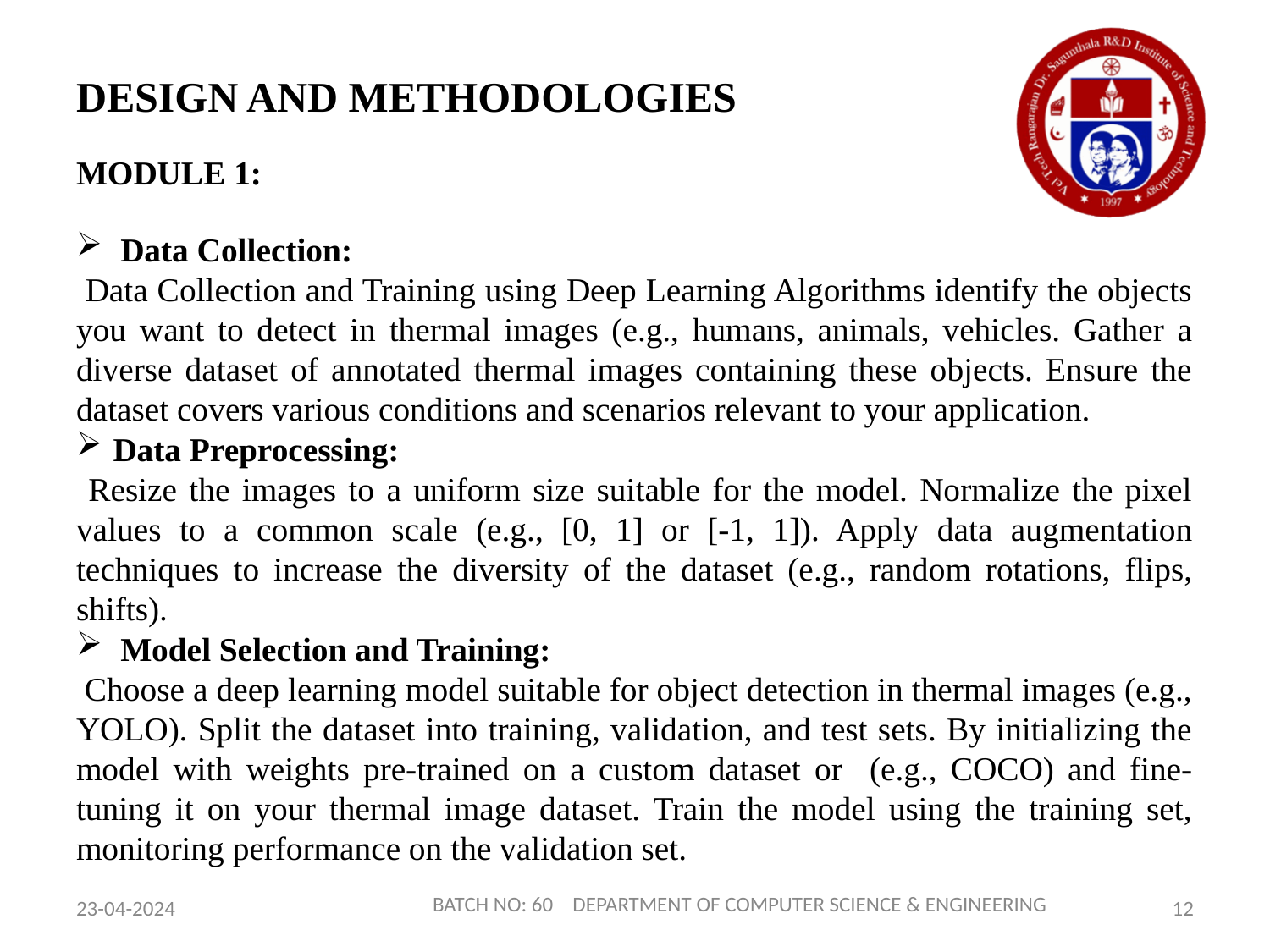

# DESIGN AND METHODOLOGIES
MODULE 1:

Data Collection:
 Data Collection and Training using Deep Learning Algorithms identify the objects you want to detect in thermal images (e.g., humans, animals, vehicles. Gather a diverse dataset of annotated thermal images containing these objects. Ensure the dataset covers various conditions and scenarios relevant to your application.
Data Preprocessing:
 Resize the images to a uniform size suitable for the model. Normalize the pixel values to a common scale (e.g., [0, 1] or [-1, 1]). Apply data augmentation techniques to increase the diversity of the dataset (e.g., random rotations, flips, shifts).
Model Selection and Training:
 Choose a deep learning model suitable for object detection in thermal images (e.g., YOLO). Split the dataset into training, validation, and test sets. By initializing the model with weights pre-trained on a custom dataset or  (e.g., COCO) and fine-tuning it on your thermal image dataset. Train the model using the training set, monitoring performance on the validation set.
BATCH NO: 60    DEPARTMENT OF COMPUTER SCIENCE & ENGINEERING
23-04-2024
12